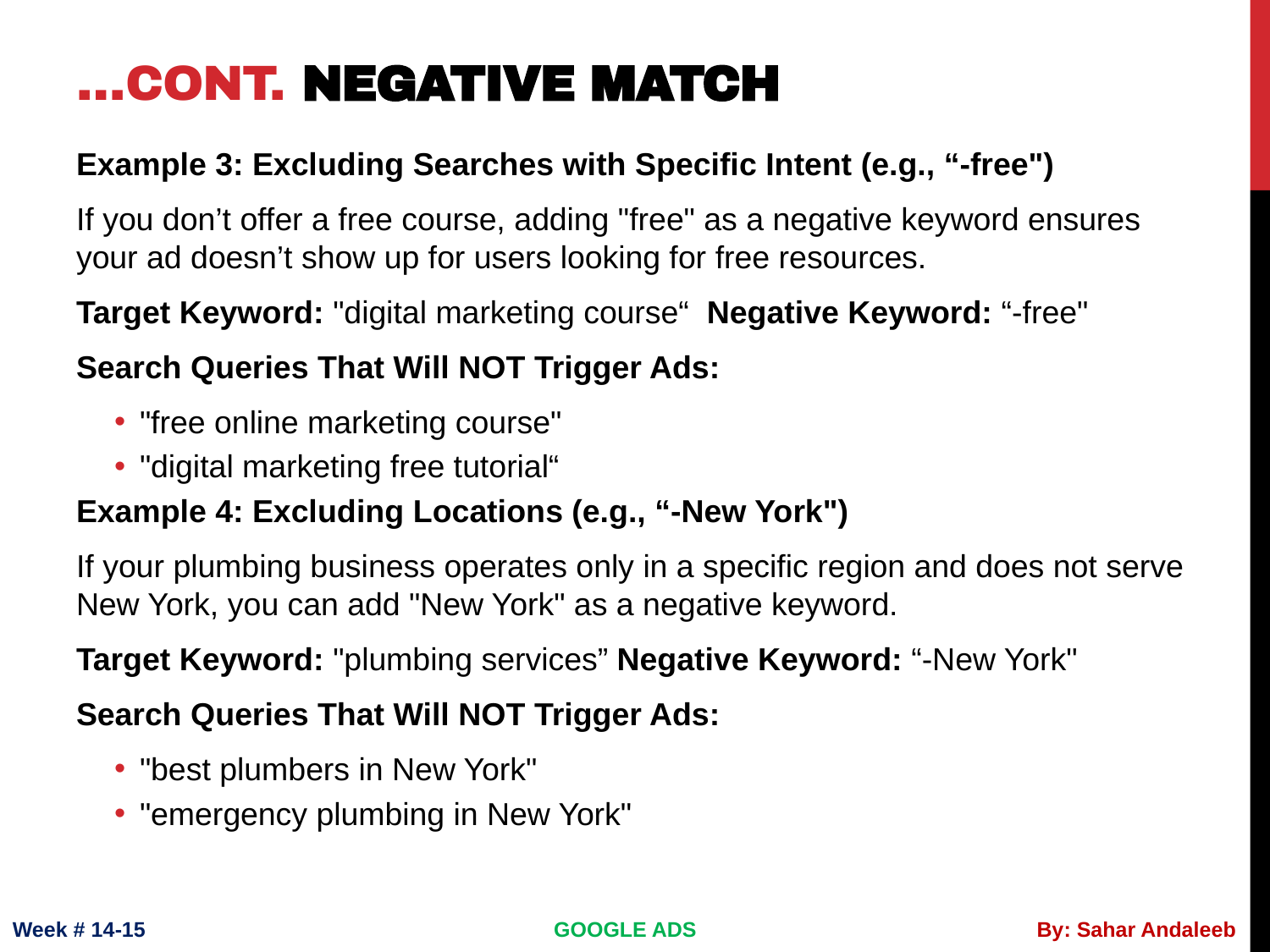

# …cont. negative match
Example 3: Excluding Searches with Specific Intent (e.g., “-free")
If you don’t offer a free course, adding "free" as a negative keyword ensures your ad doesn’t show up for users looking for free resources.
Target Keyword: "digital marketing course“  Negative Keyword: “-free"
Search Queries That Will NOT Trigger Ads:
"free online marketing course"
"digital marketing free tutorial“
Example 4: Excluding Locations (e.g., “-New York")
If your plumbing business operates only in a specific region and does not serve New York, you can add "New York" as a negative keyword.
Target Keyword: "plumbing services” Negative Keyword: “-New York"
Search Queries That Will NOT Trigger Ads:
"best plumbers in New York"
"emergency plumbing in New York"
Week # 14-15
GOOGLE ADS
By: Sahar Andaleeb